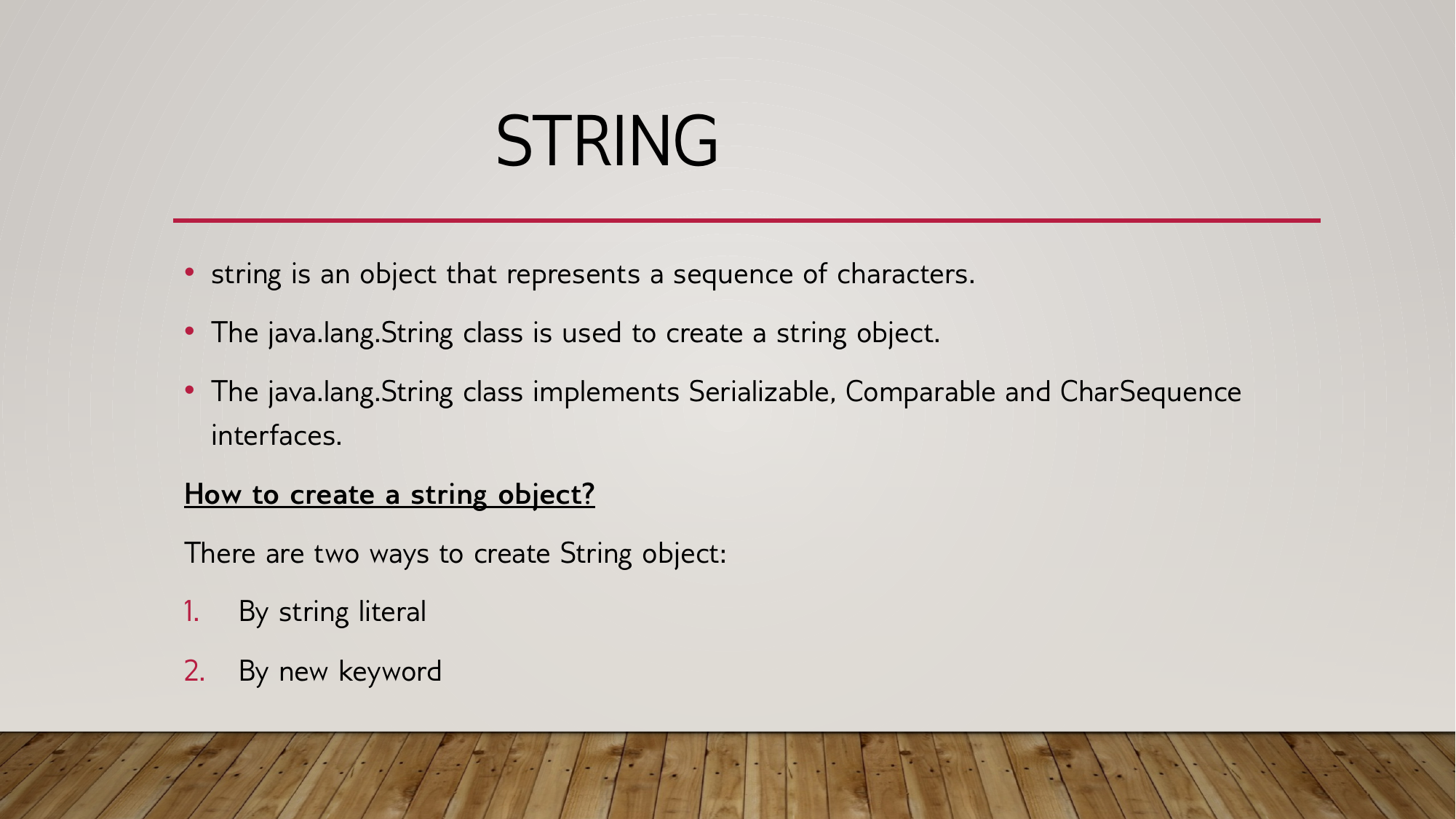

# string
string is an object that represents a sequence of characters.
The java.lang.String class is used to create a string object.
The java.lang.String class implements Serializable, Comparable and CharSequence interfaces.
How to create a string object?
There are two ways to create String object:
By string literal
By new keyword